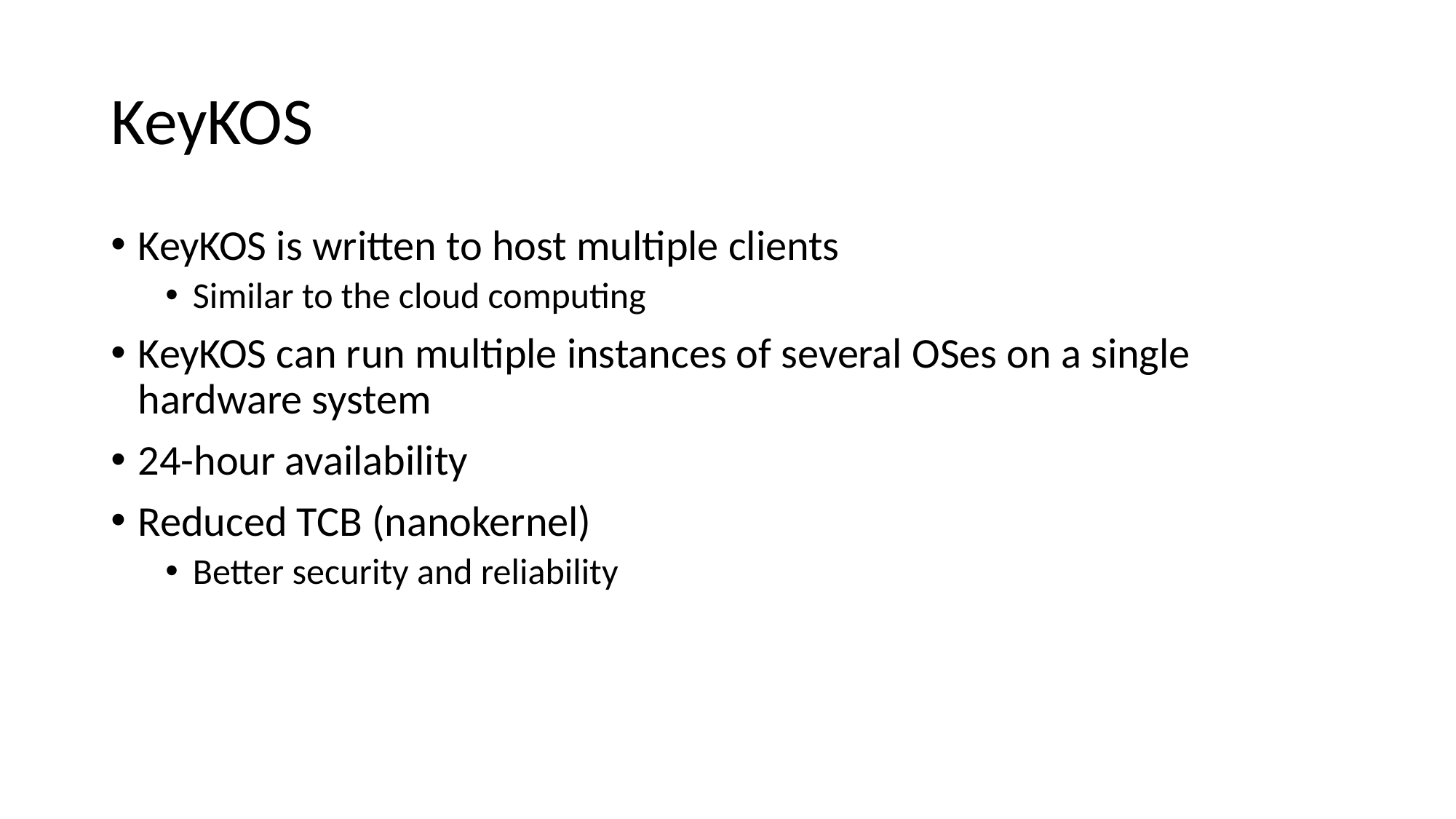

# KeyKOS
KeyKOS is written to host multiple clients
Similar to the cloud computing
KeyKOS can run multiple instances of several OSes on a single hardware system
24-hour availability
Reduced TCB (nanokernel)
Better security and reliability